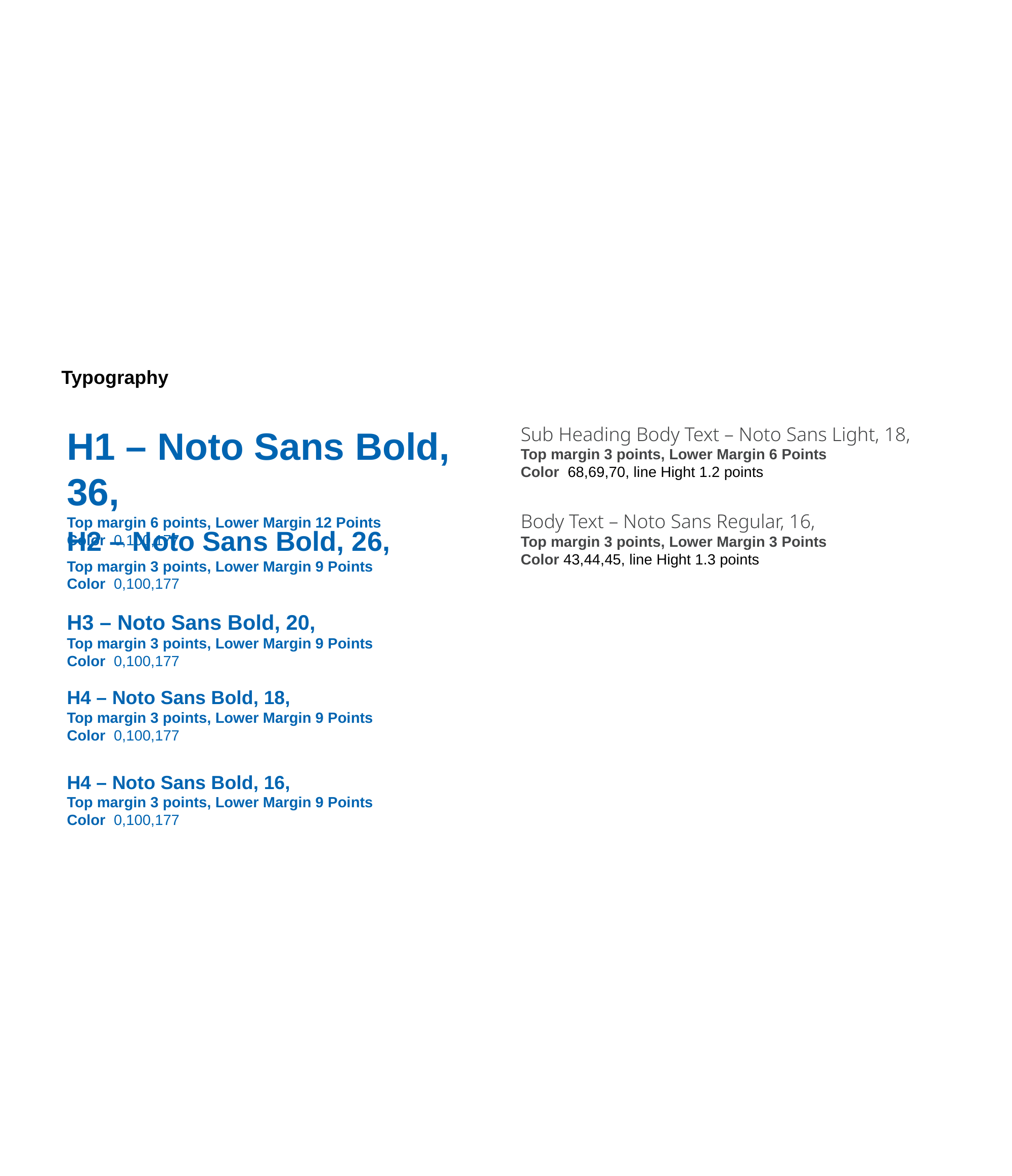

Typography
H1 – Noto Sans Bold, 36,
Top margin 6 points, Lower Margin 12 Points
Color  0,100,177
Sub Heading Body Text – Noto Sans Light, 18,
Top margin 3 points, Lower Margin 6 Points
Color  68,69,70, line Hight 1.2 points
Body Text – Noto Sans Regular, 16,
Top margin 3 points, Lower Margin 3 Points
Color 43,44,45, line Hight 1.3 points
H2 – Noto Sans Bold, 26,
Top margin 3 points, Lower Margin 9 Points
Color  0,100,177
H3 – Noto Sans Bold, 20,
Top margin 3 points, Lower Margin 9 Points
Color  0,100,177
H4 – Noto Sans Bold, 18,
Top margin 3 points, Lower Margin 9 Points
Color  0,100,177
H4 – Noto Sans Bold, 16,
Top margin 3 points, Lower Margin 9 Points
Color  0,100,177